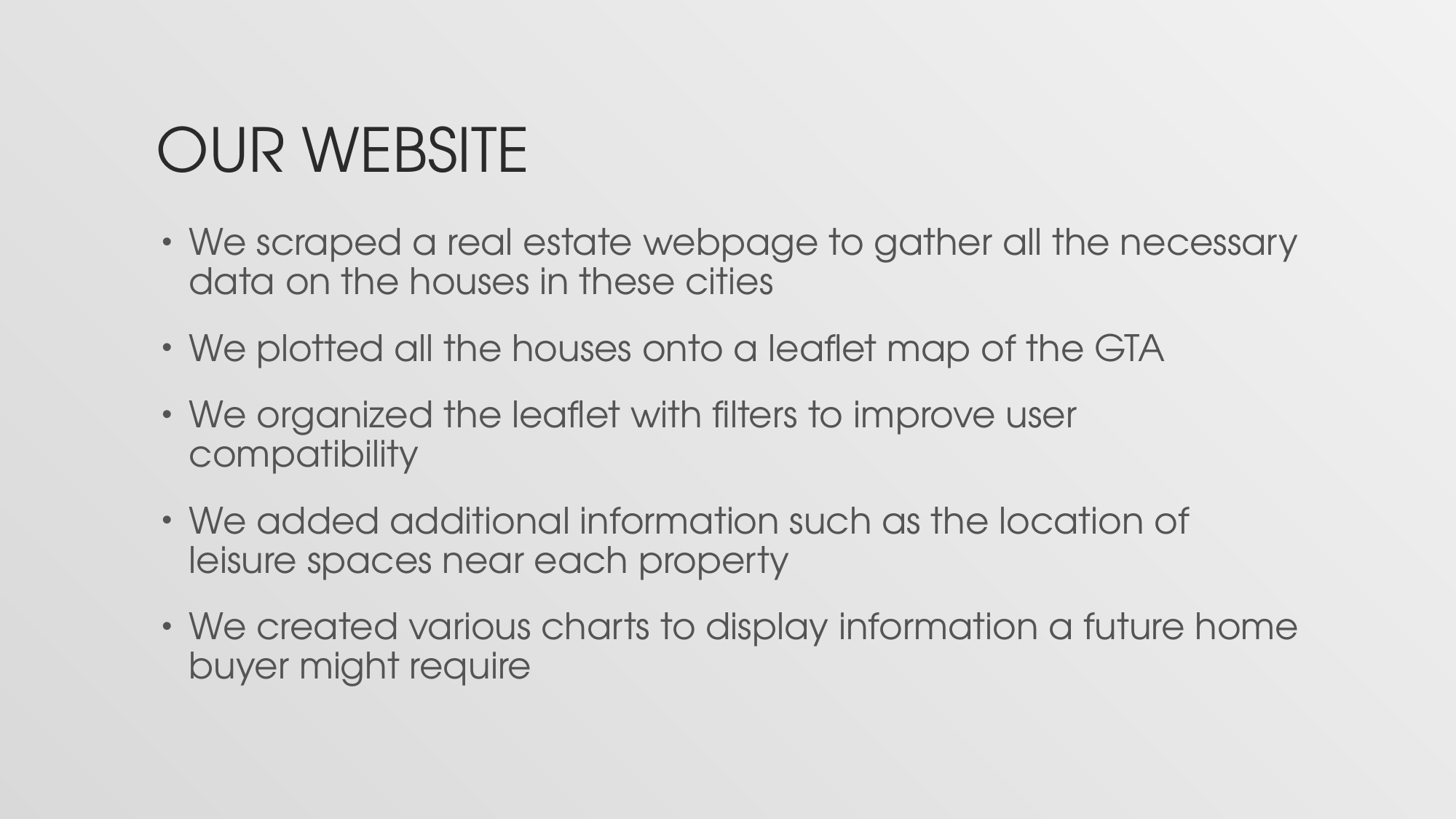

# Our website
We scraped a real estate webpage to gather all the necessary data on the houses in these cities
We plotted all the houses onto a leaflet map of the GTA
We organized the leaflet with filters to improve user compatibility
We added additional information such as the location of leisure spaces near each property
We created various charts to display information a future home buyer might require